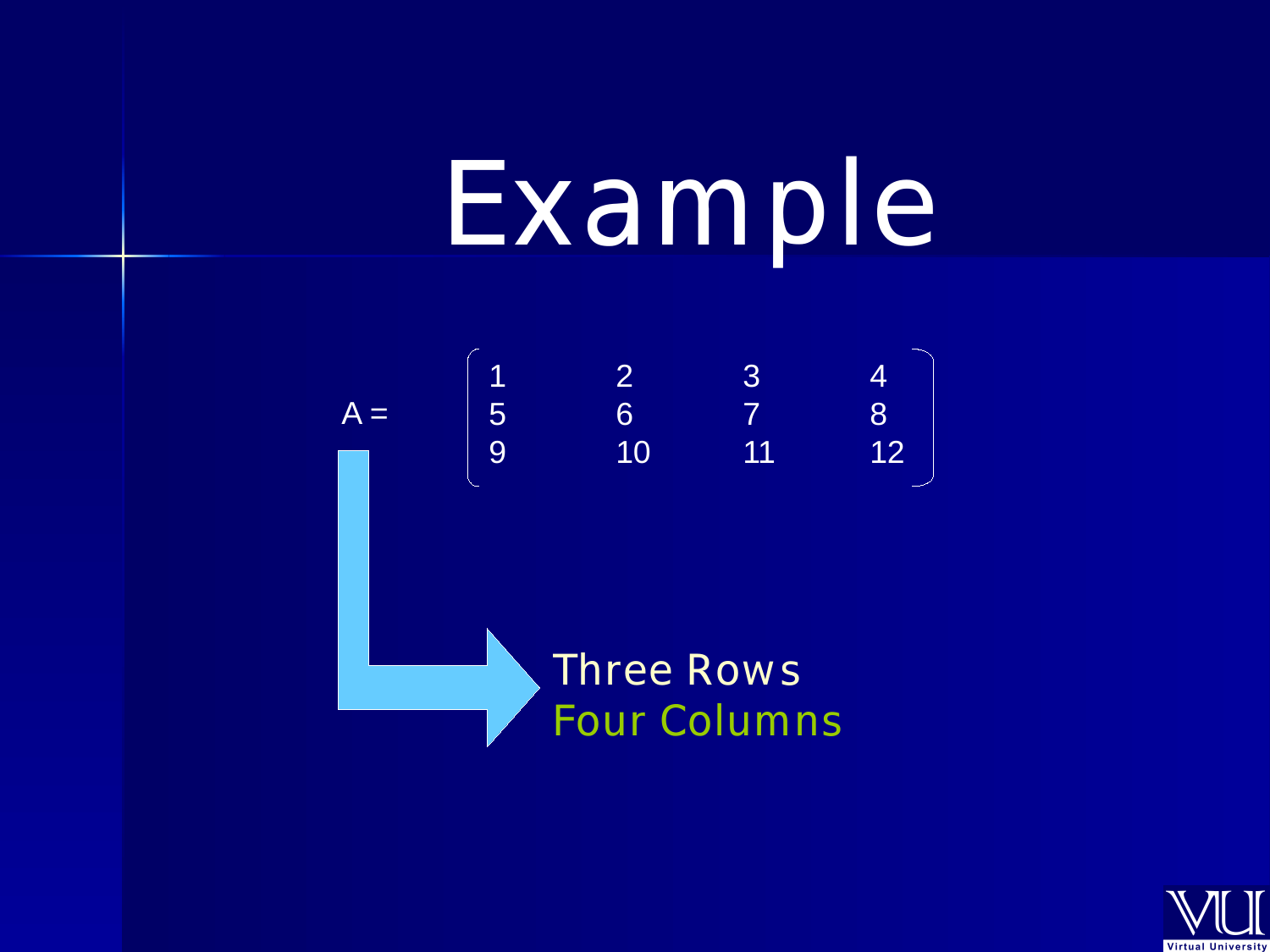

Example
	1	2	3	4
       	5	6	7	8
       	9	10	11	12

A =

Three Rows
Four Columns